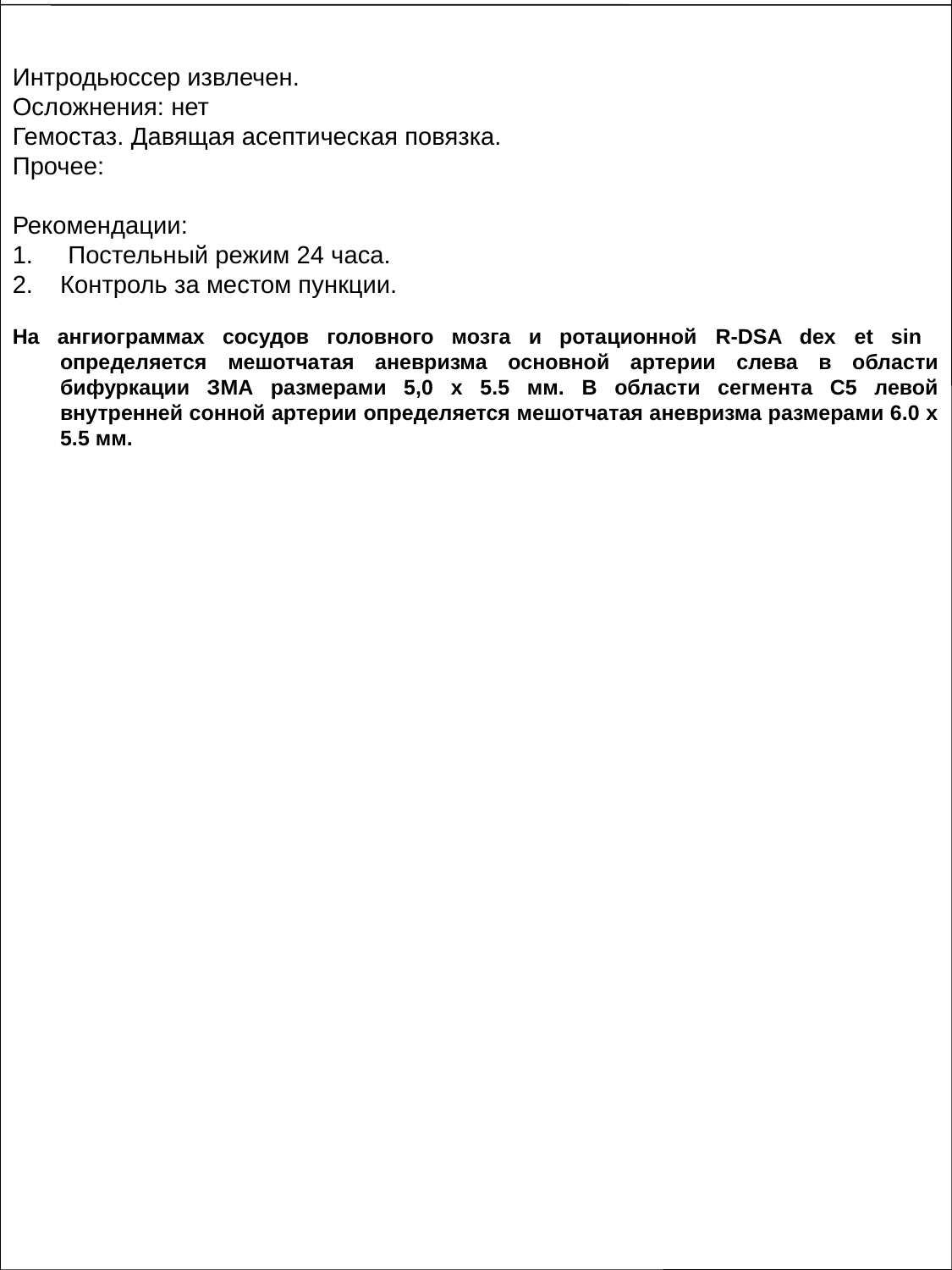

Интродьюссер извлечен.
Осложнения: нет
Гемостаз. Давящая асептическая повязка.
Прочее:

Рекомендации:
1.     Постельный режим 24 часа.
Контроль за местом пункции.

На ангиограммах сосудов головного мозга и ротационной R-DSA dex et sin  определяется мешотчатая аневризма основной артерии слева в области бифуркации ЗМА размерами 5,0 х 5.5 мм. В области сегмента С5 левой внутренней сонной артерии определяется мешотчатая аневризма размерами 6.0 х 5.5 мм.